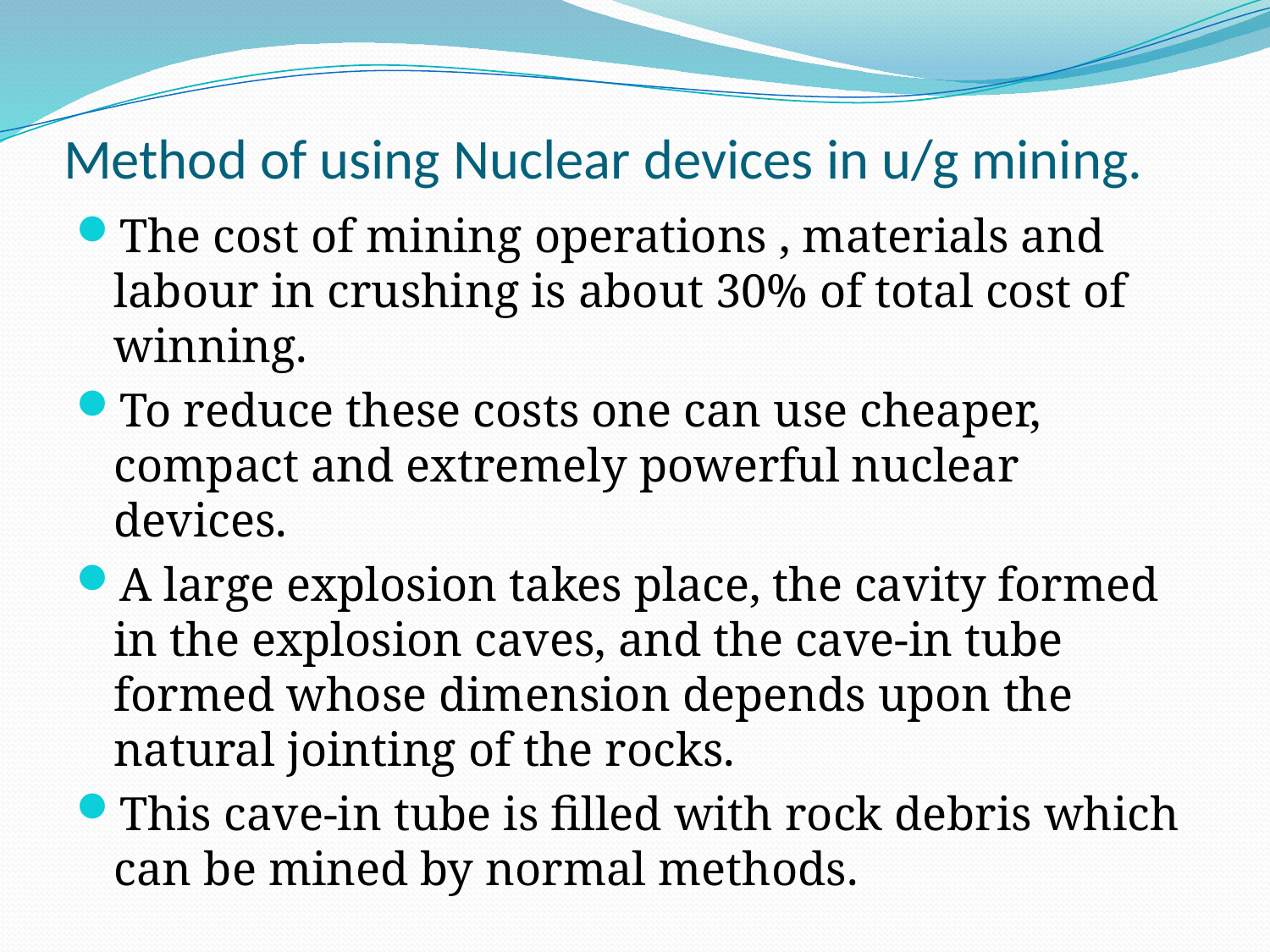

# Method of using Nuclear devices in u/g mining.
The cost of mining operations , materials and labour in crushing is about 30% of total cost of winning.
To reduce these costs one can use cheaper, compact and extremely powerful nuclear devices.
A large explosion takes place, the cavity formed in the explosion caves, and the cave-in tube formed whose dimension depends upon the natural jointing of the rocks.
This cave-in tube is filled with rock debris which can be mined by normal methods.